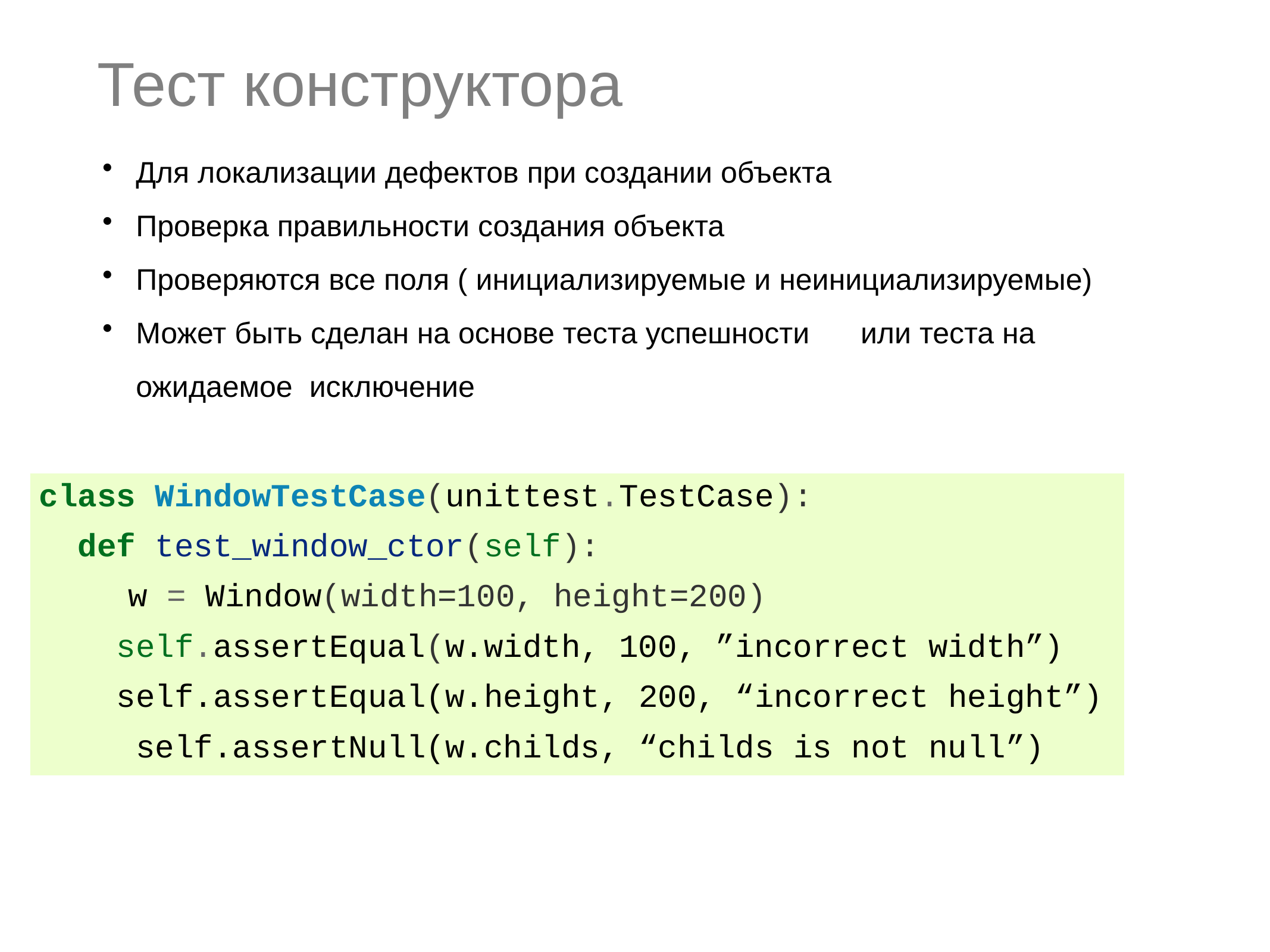

# Тест конструктора
Для локализации дефектов при создании объекта
Проверка правильности создания объекта
Проверяются все поля ( инициализируемые и неинициализируемые)
Может быть сделан на основе теста успешности	или теста на ожидаемое  исключение
class WindowTestCase(unittest.TestCase):
def test_window_ctor(self):
w = Window(width=100, height=200)  self.assertEqual(w.width, 100, ”incorrect width”)  self.assertEqual(w.height, 200, “incorrect height”)  self.assertNull(w.childs, “childs is not null”)